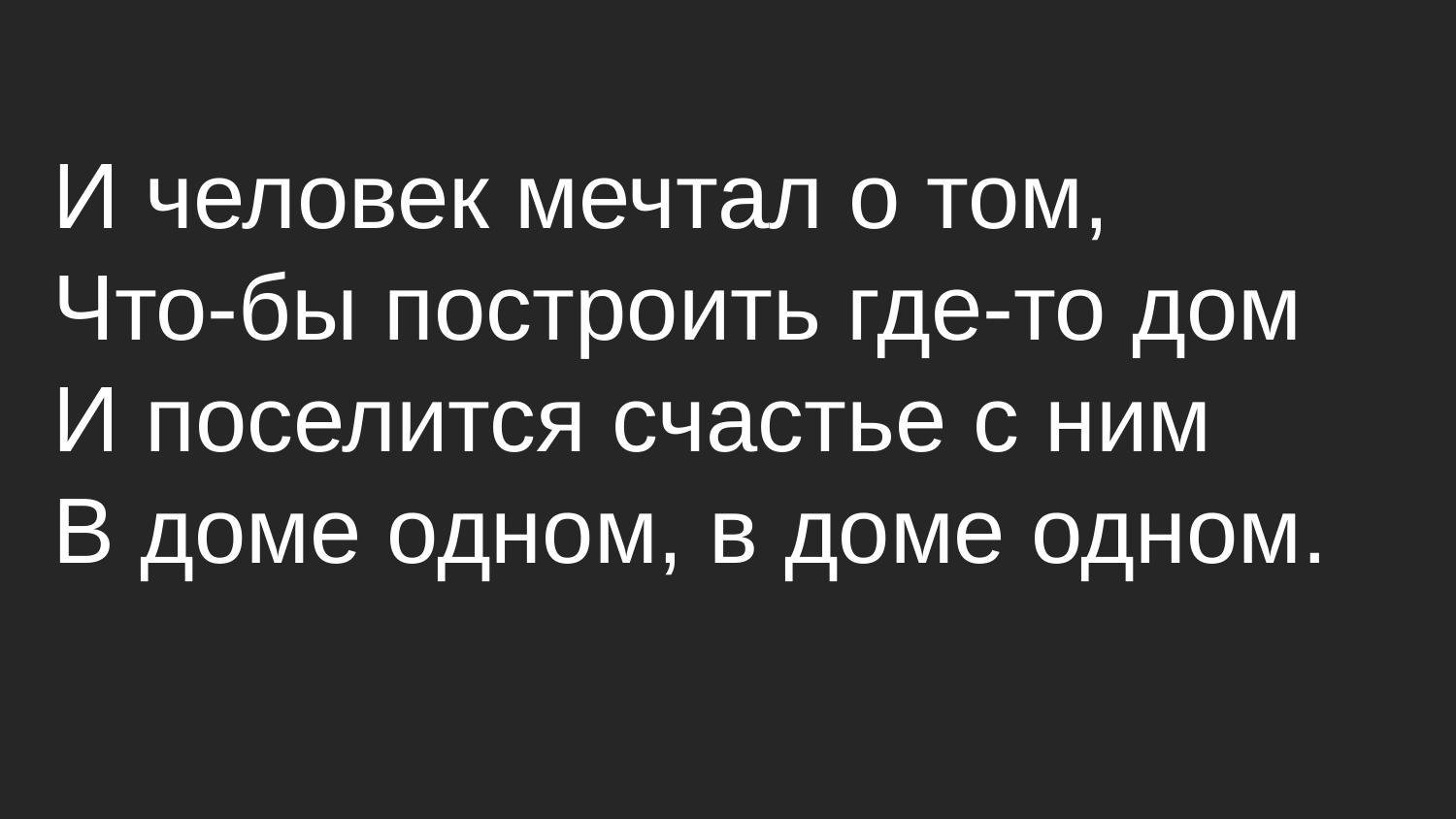

# И человек мечтал о том, Что-бы построить где-то дом     И поселится счастье с ним В доме одном, в доме одном.